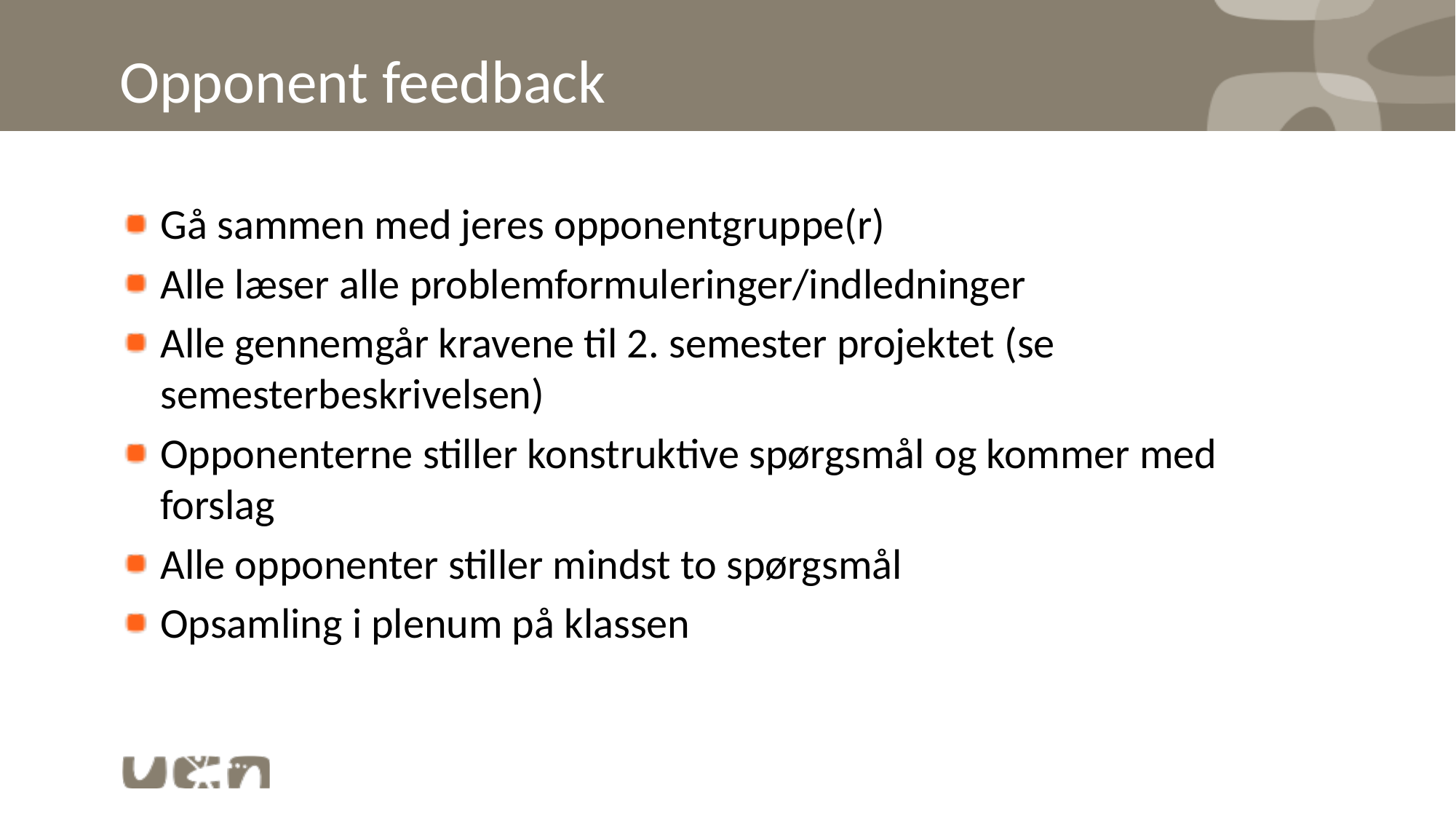

# Opponent feedback
Gå sammen med jeres opponentgruppe(r)
Alle læser alle problemformuleringer/indledninger
Alle gennemgår kravene til 2. semester projektet (se semesterbeskrivelsen)
Opponenterne stiller konstruktive spørgsmål og kommer med forslag
Alle opponenter stiller mindst to spørgsmål
Opsamling i plenum på klassen